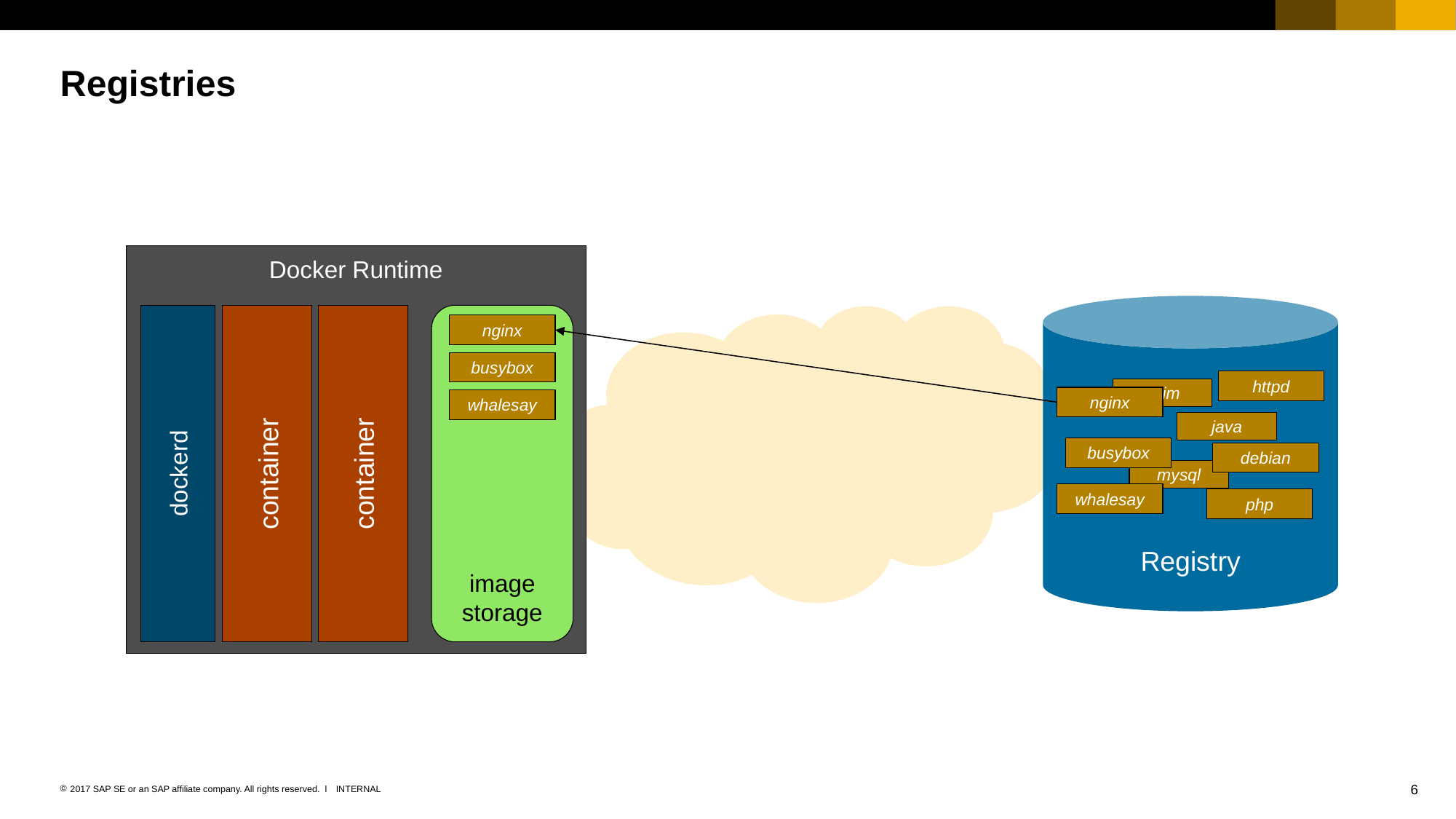

# Registries
Docker Runtime
dockerd
Registry
container
container
image storage

nginx
busybox
httpd
exim
nginx
java
busybox
debian
mysql
whalesay
php
whalesay